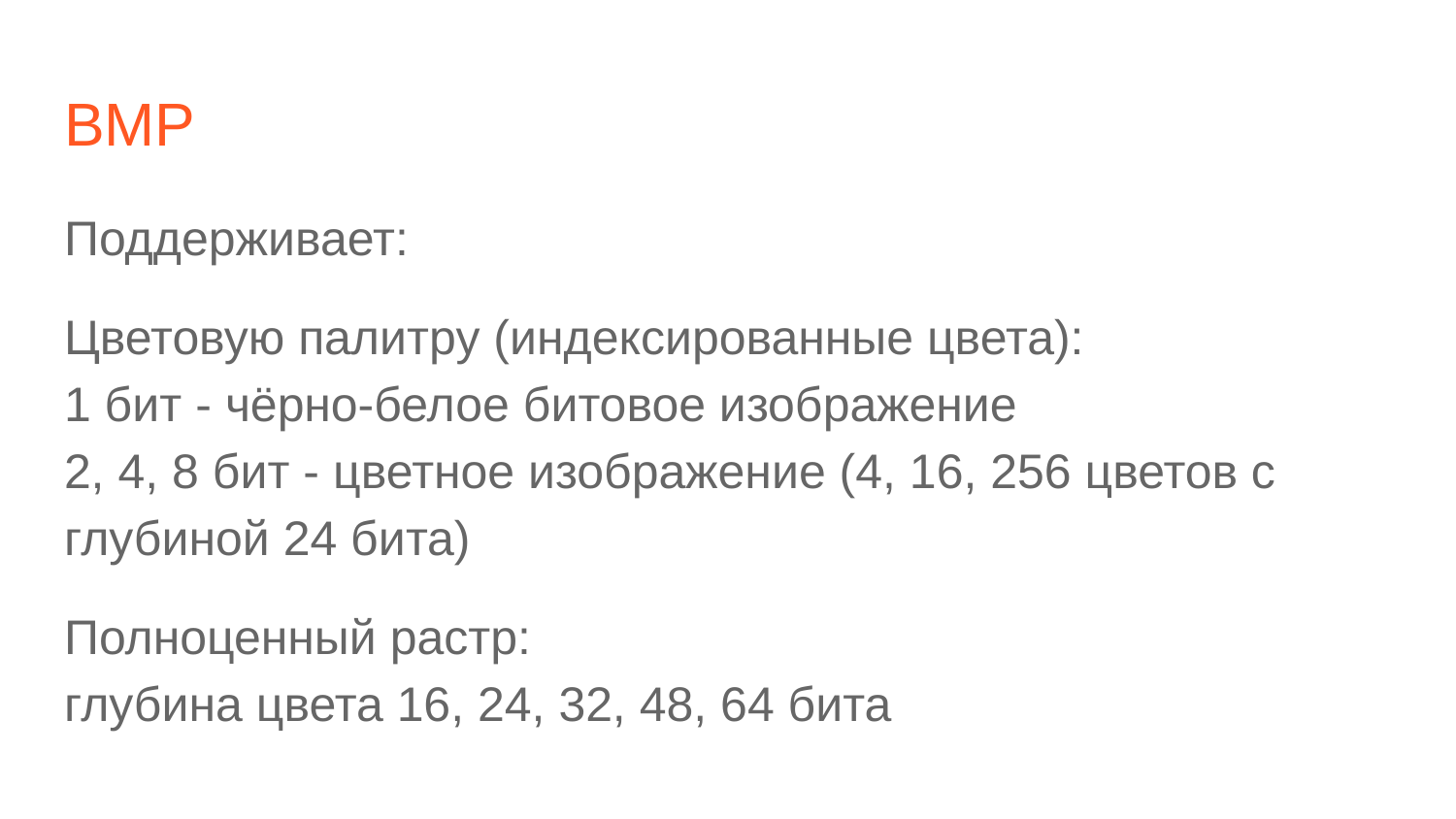

# BMP
Поддерживает:
Цветовую палитру (индексированные цвета):
1 бит - чёрно-белое битовое изображение
2, 4, 8 бит - цветное изображение (4, 16, 256 цветов с глубиной 24 бита)
Полноценный растр:
глубина цвета 16, 24, 32, 48, 64 бита